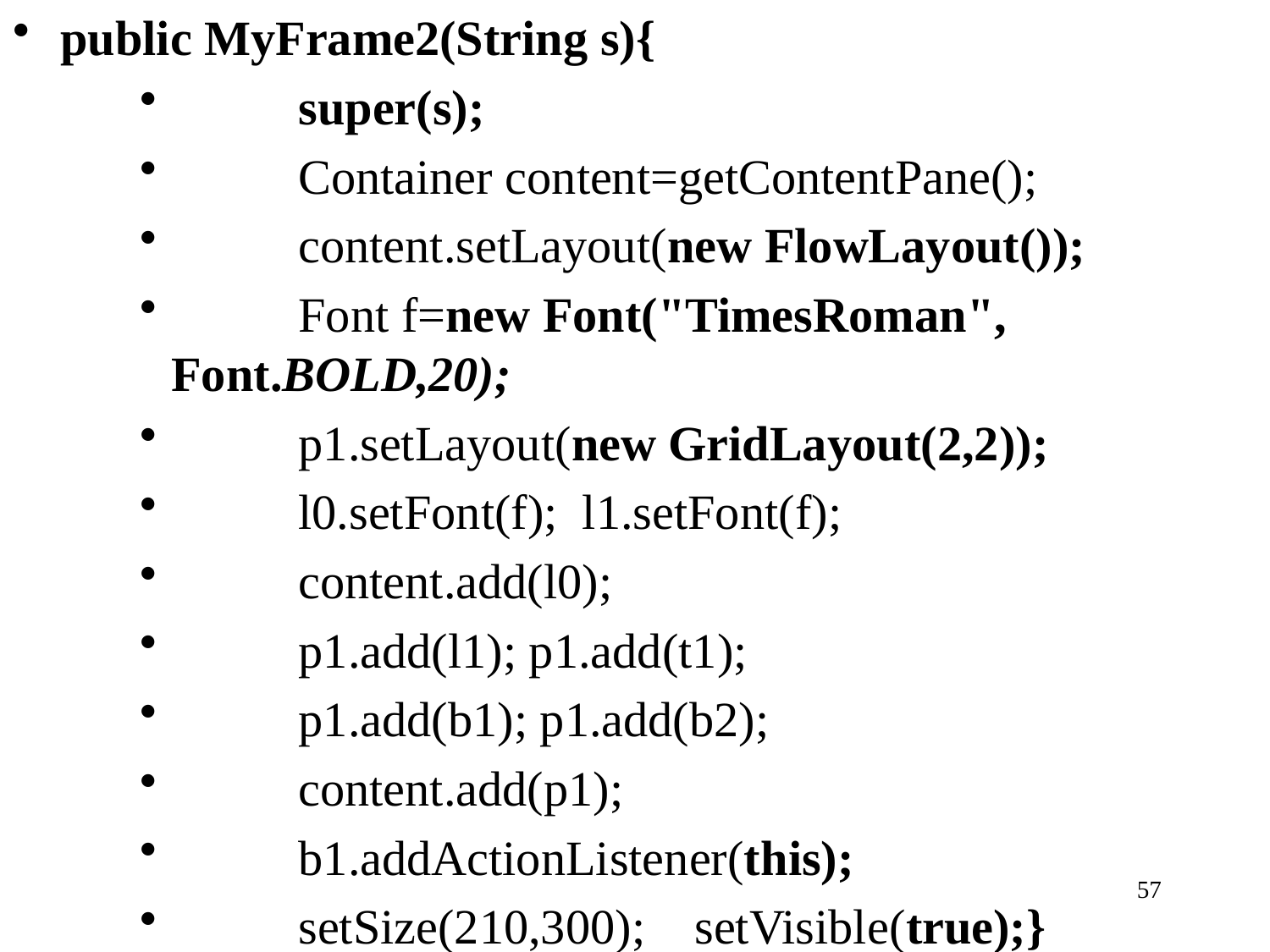

# public MyFrame2(String s){
	super(s);
	Container content=getContentPane();
	content.setLayout(new FlowLayout());
	Font f=new Font("TimesRoman", Font.BOLD,20);
	p1.setLayout(new GridLayout(2,2));
	l0.setFont(f);  l1.setFont(f);
	content.add(l0);
	p1.add(l1); p1.add(t1);
	p1.add(b1); p1.add(b2);
	content.add(p1);
	b1.addActionListener(this);
	setSize(210,300);    setVisible(true);}
57